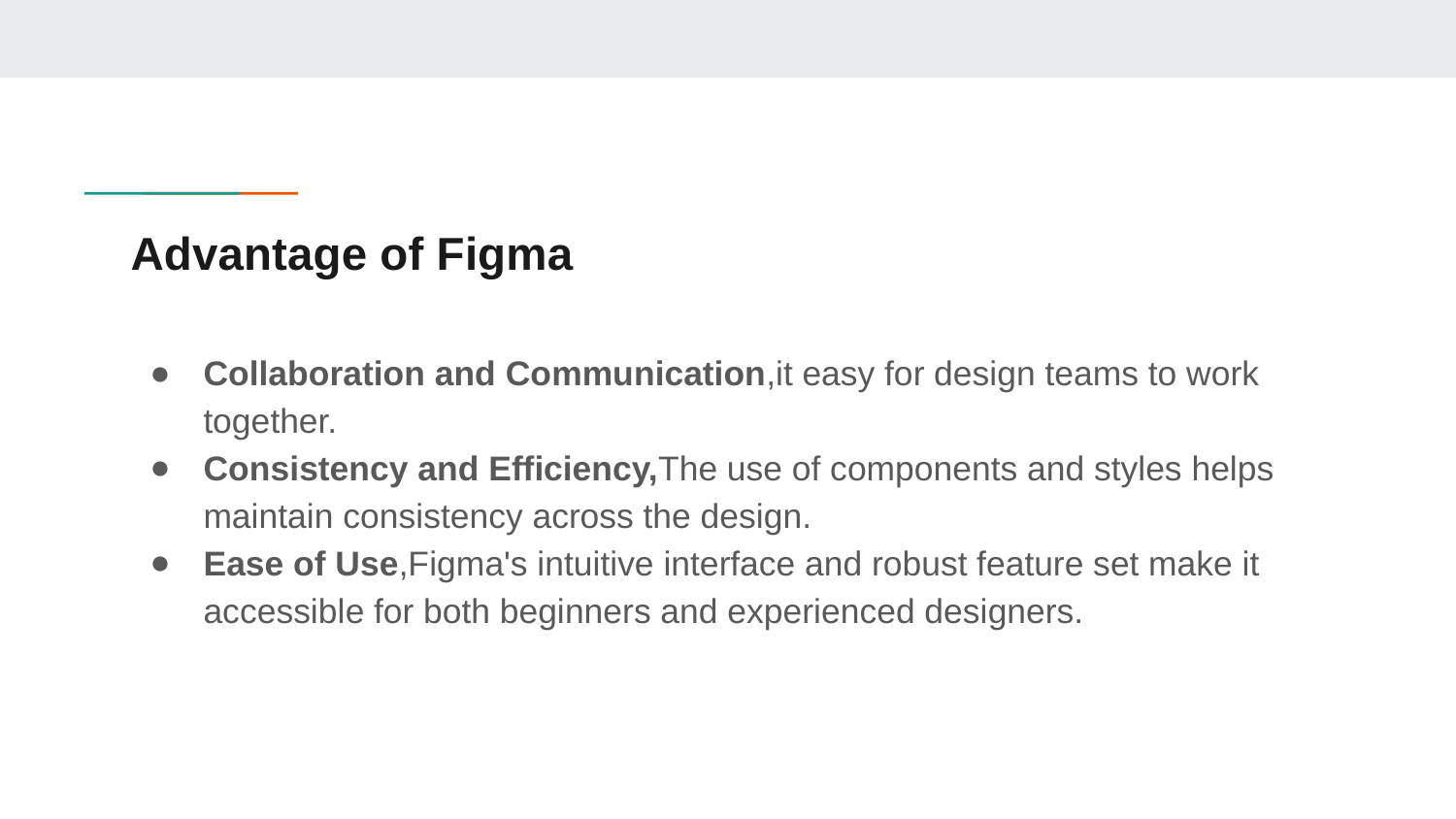

# Advantage of Figma
Collaboration and Communication,it easy for design teams to work together.
Consistency and Efficiency,The use of components and styles helps maintain consistency across the design.
Ease of Use,Figma's intuitive interface and robust feature set make it accessible for both beginners and experienced designers.